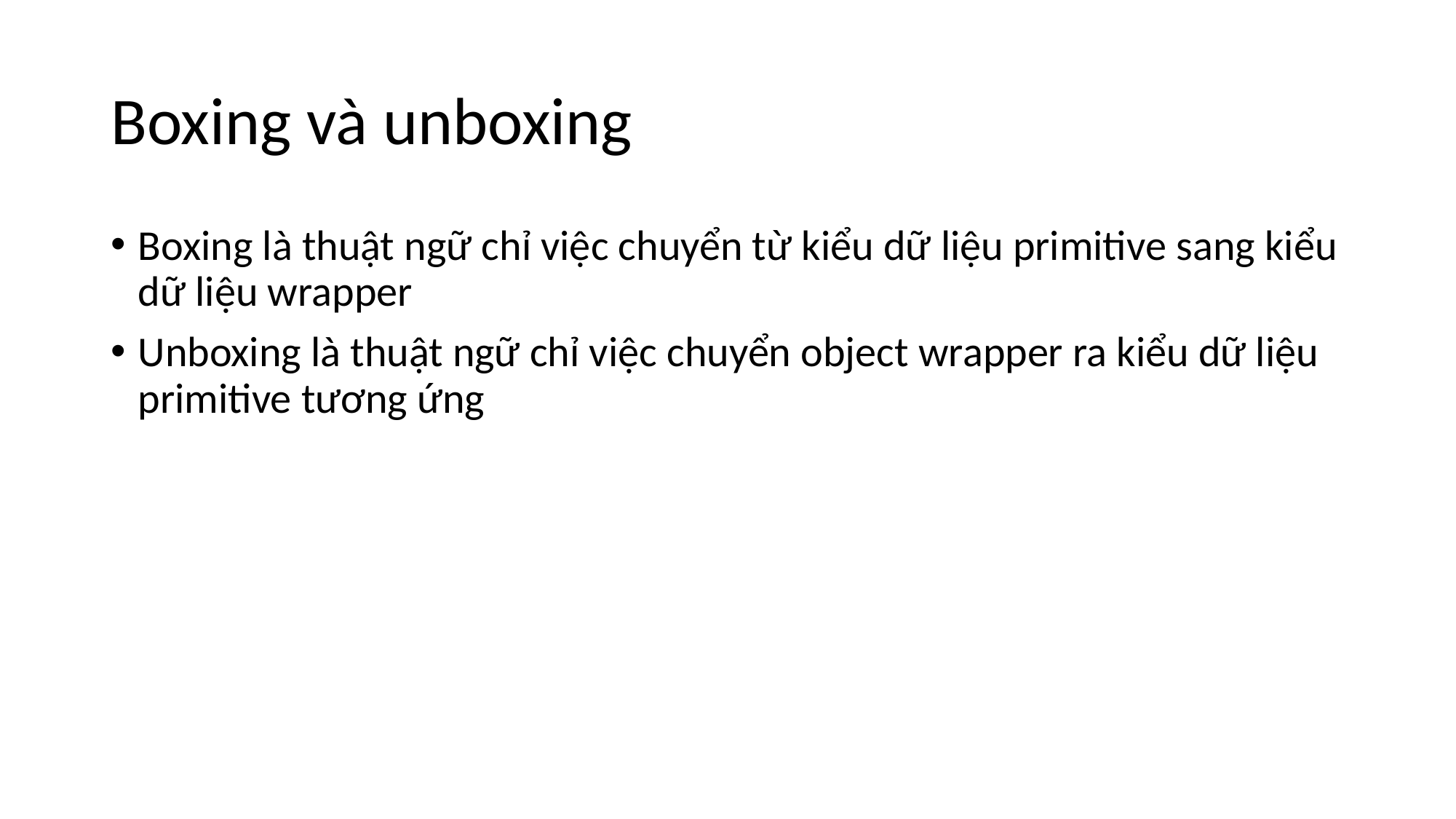

# Boxing và unboxing
Boxing là thuật ngữ chỉ việc chuyển từ kiểu dữ liệu primitive sang kiểu dữ liệu wrapper
Unboxing là thuật ngữ chỉ việc chuyển object wrapper ra kiểu dữ liệu primitive tương ứng